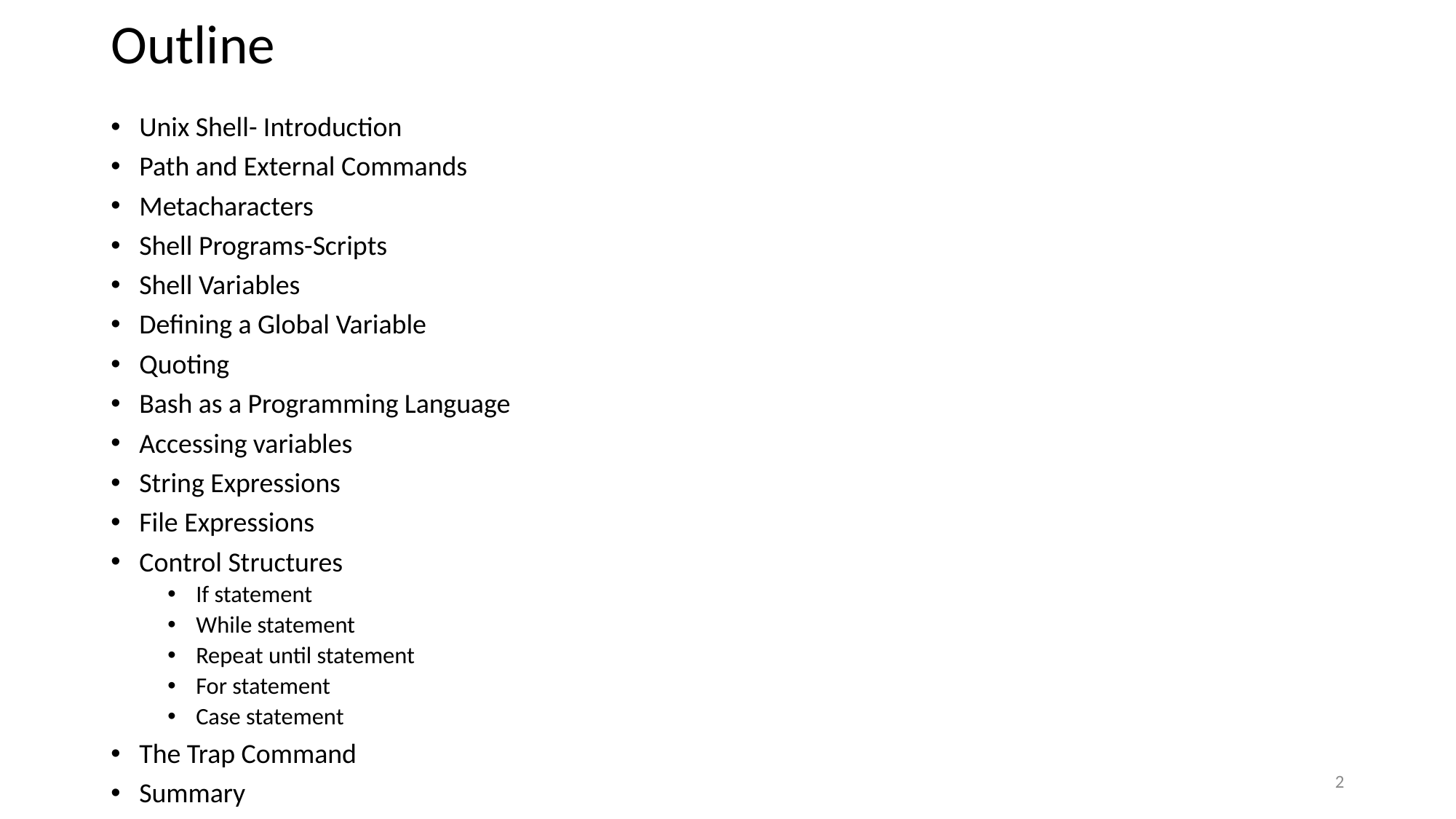

# Outline
Unix Shell- Introduction
Path and External Commands
Metacharacters
Shell Programs-Scripts
Shell Variables
Defining a Global Variable
Quoting
Bash as a Programming Language
Accessing variables
String Expressions
File Expressions
Control Structures
If statement
While statement
Repeat until statement
For statement
Case statement
The Trap Command
Summary
2